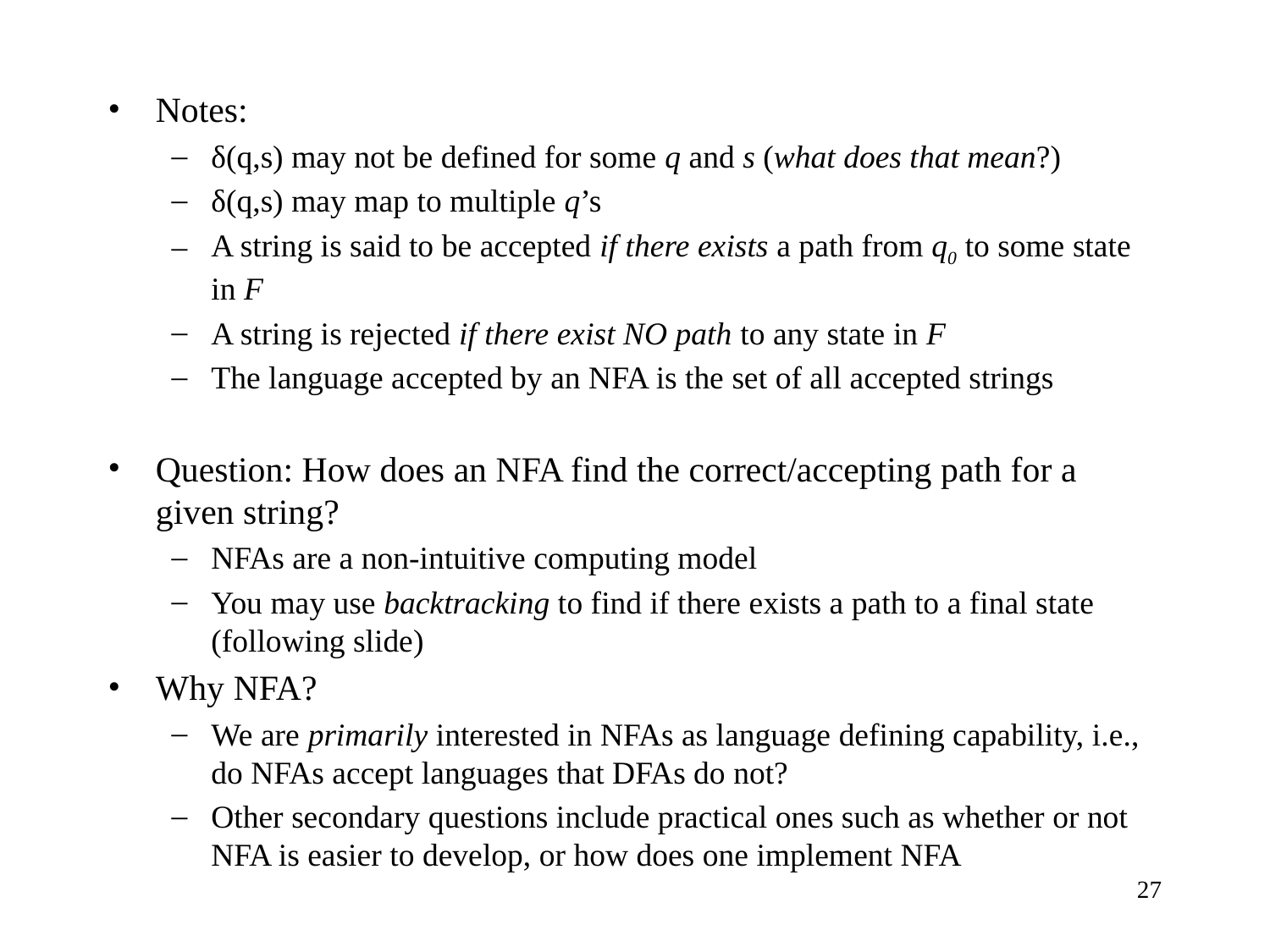

Notes:
δ(q,s) may not be defined for some q and s (what does that mean?)
δ(q,s) may map to multiple q’s
A string is said to be accepted if there exists a path from q0 to some state in F
A string is rejected if there exist NO path to any state in F
The language accepted by an NFA is the set of all accepted strings

Question: How does an NFA find the correct/accepting path for a given string?
NFAs are a non-intuitive computing model
You may use backtracking to find if there exists a path to a final state (following slide)
Why NFA?
We are primarily interested in NFAs as language defining capability, i.e., do NFAs accept languages that DFAs do not?
Other secondary questions include practical ones such as whether or not NFA is easier to develop, or how does one implement NFA

27